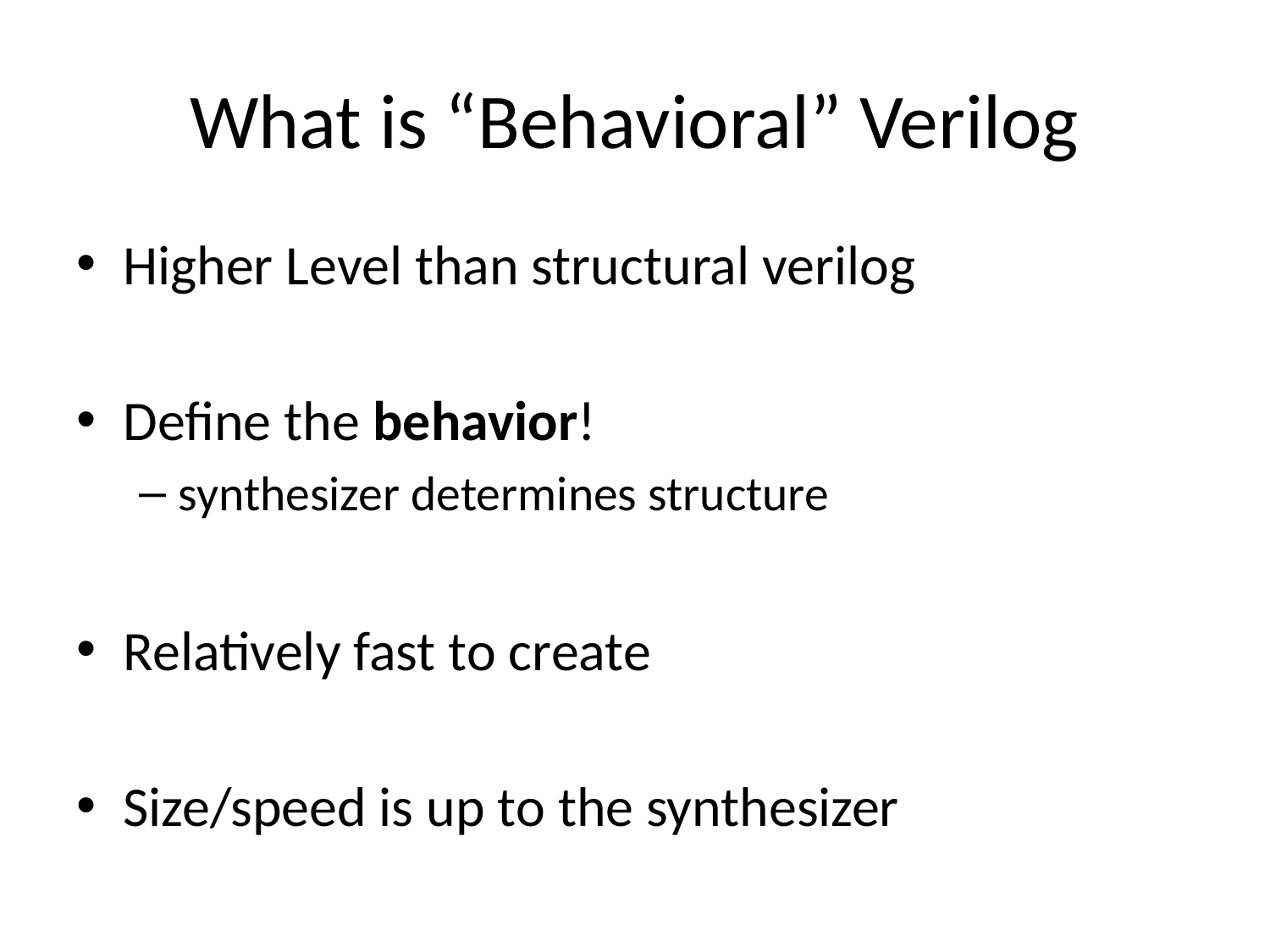

# What is “Behavioral” Verilog
Higher Level than structural verilog

Define the behavior!
synthesizer determines structure

Relatively fast to create

Size/speed is up to the synthesizer